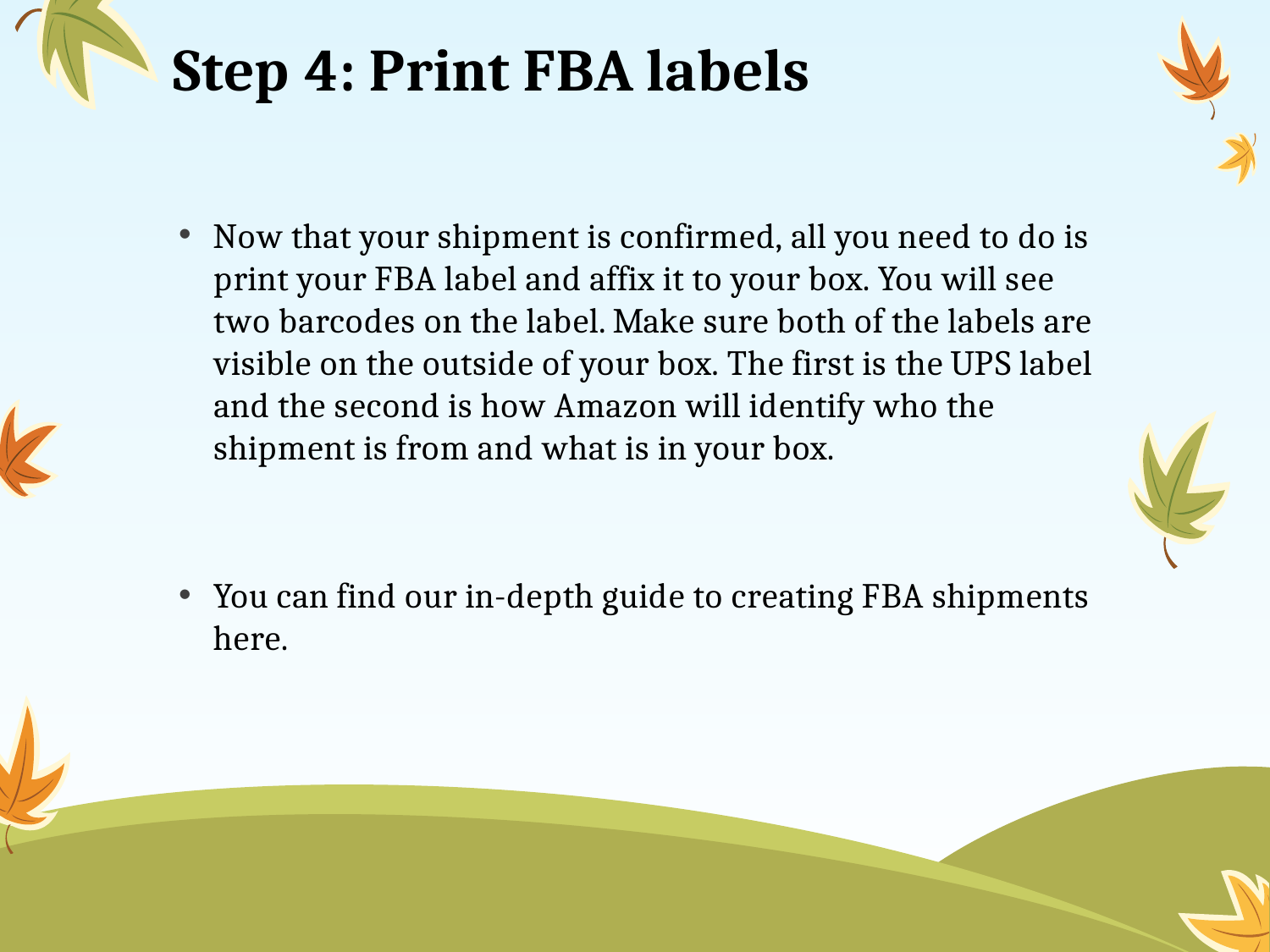

# Step 4: Print FBA labels
Now that your shipment is confirmed, all you need to do is print your FBA label and affix it to your box. You will see two barcodes on the label. Make sure both of the labels are visible on the outside of your box. The first is the UPS label and the second is how Amazon will identify who the shipment is from and what is in your box.

You can find our in-depth guide to creating FBA shipments here.